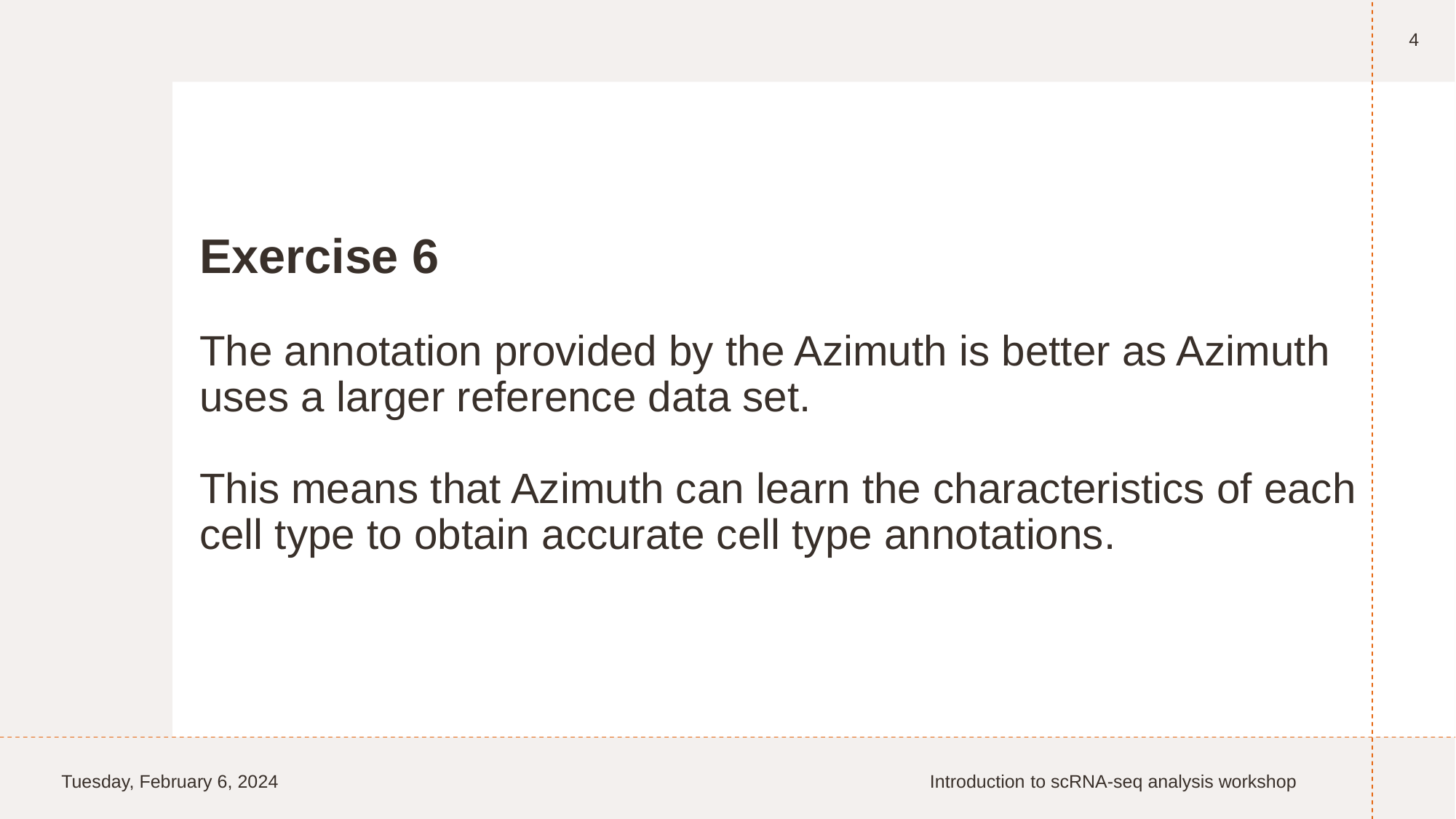

4
Exercise 6
The annotation provided by the Azimuth is better as Azimuth uses a larger reference data set.

This means that Azimuth can learn the characteristics of each cell type to obtain accurate cell type annotations.

Tuesday, February 6, 2024
Introduction to scRNA-seq analysis workshop